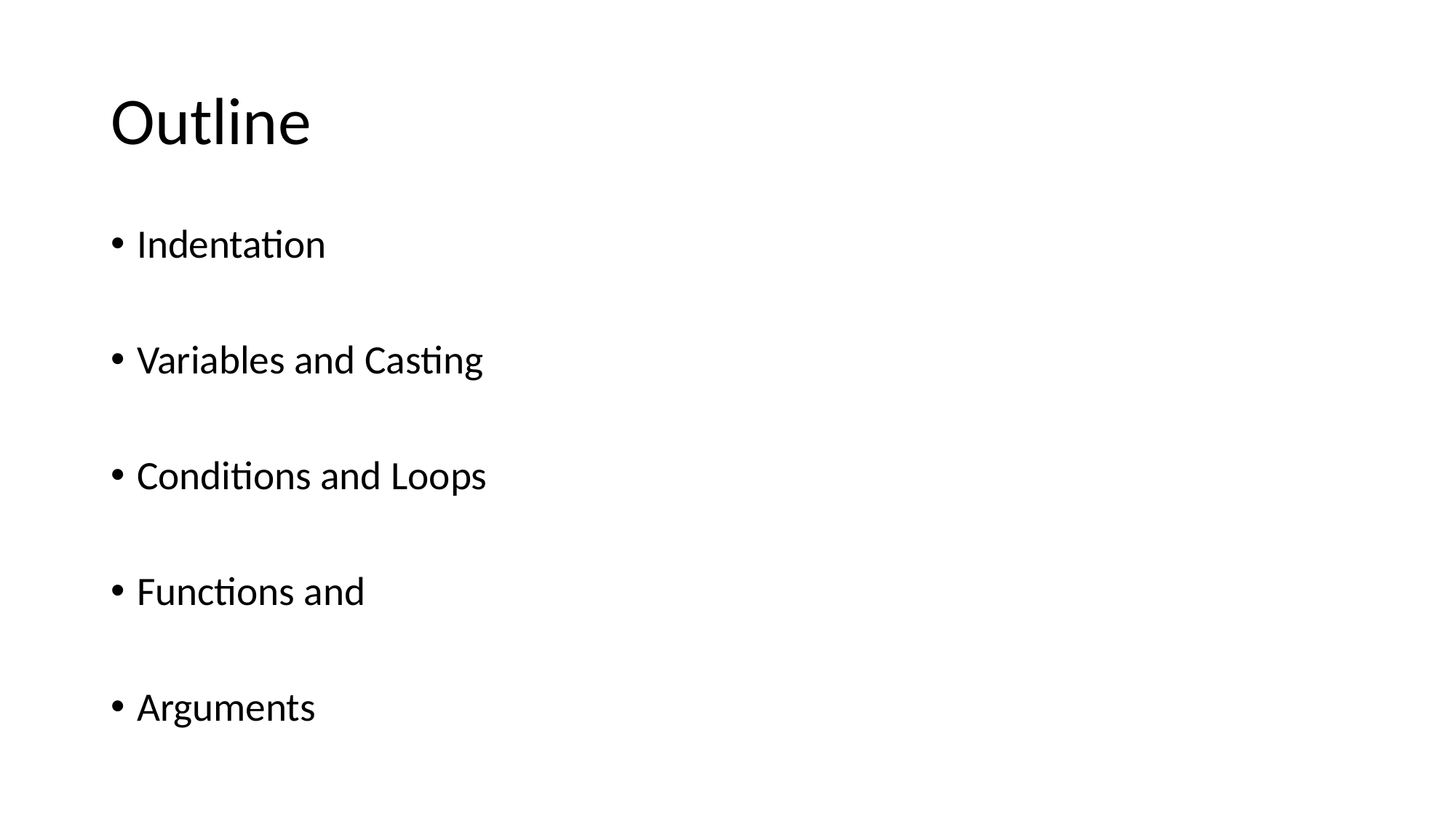

# Outline
Indentation

Variables and Casting

Conditions and Loops

Functions and

Arguments